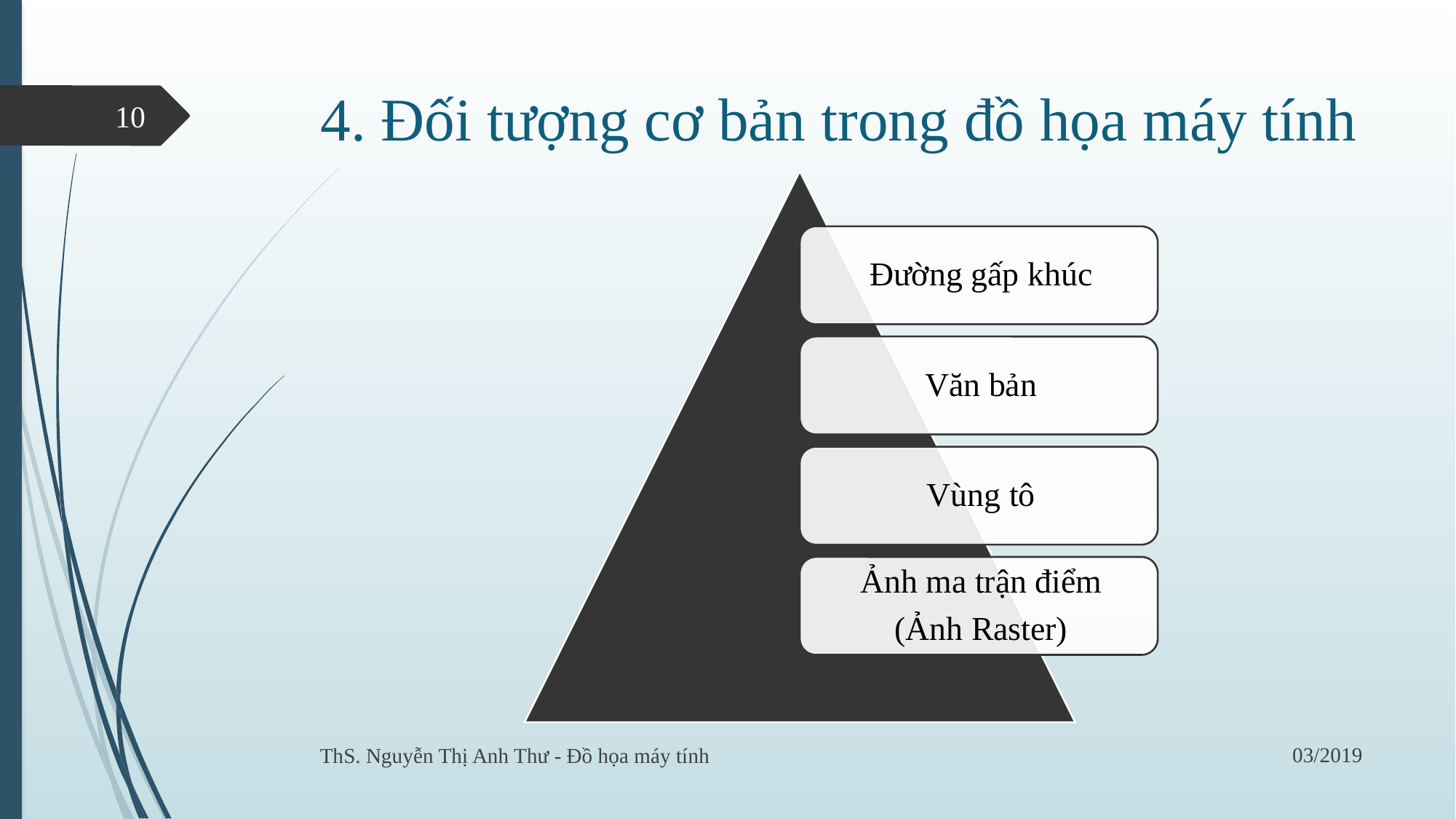

# 4. Đối tượng cơ bản trong đồ họa máy tính
10
Đường gấp khúc
Văn bản
Vùng tô
Ảnh ma trận điểm
(Ảnh Raster)
03/2019
ThS. Nguyễn Thị Anh Thư - Đồ họa máy tính